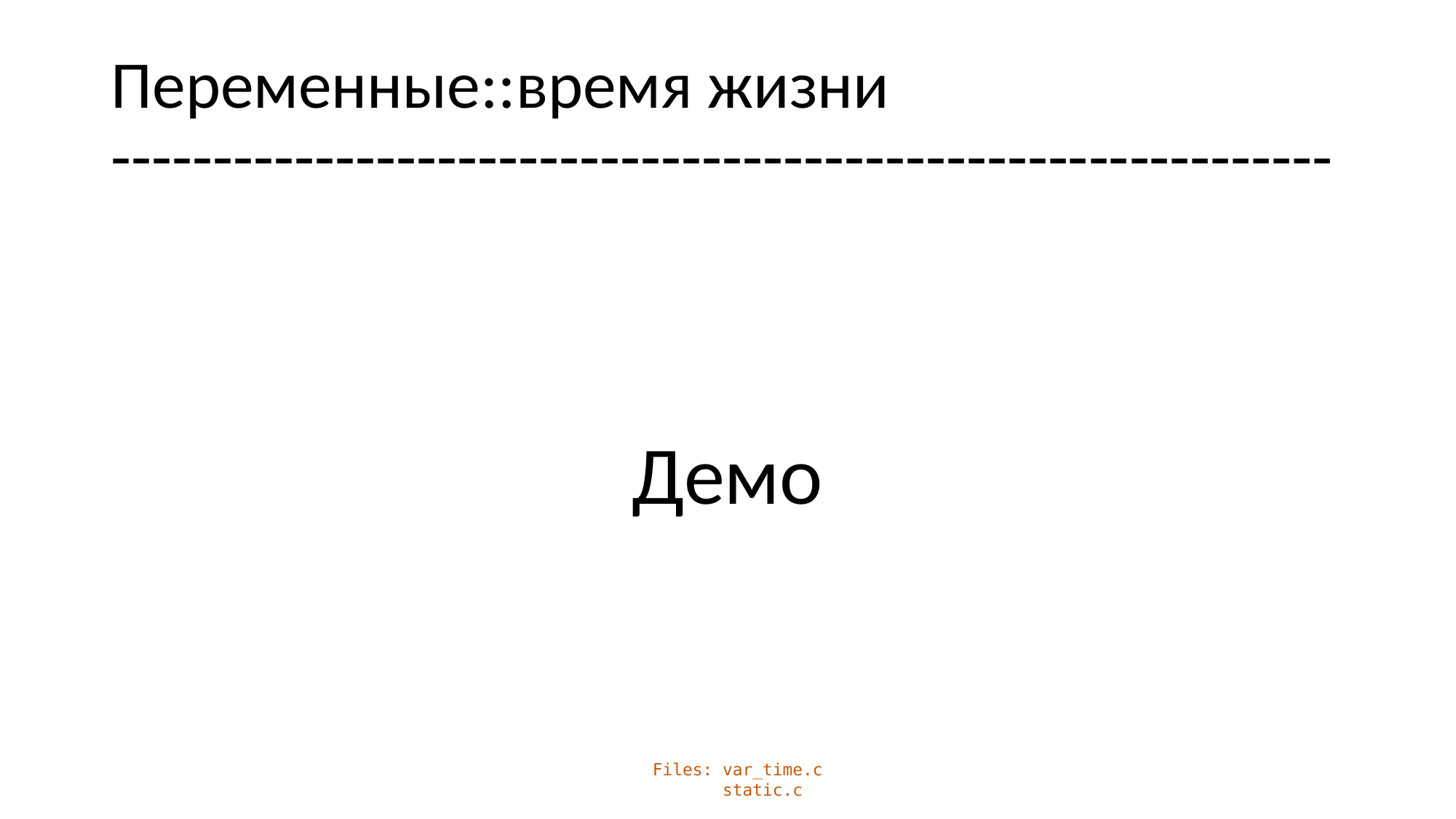

# Переменные::время жизни ------------------------------------------------------------
Демо

Files: var_time.c
       static.c